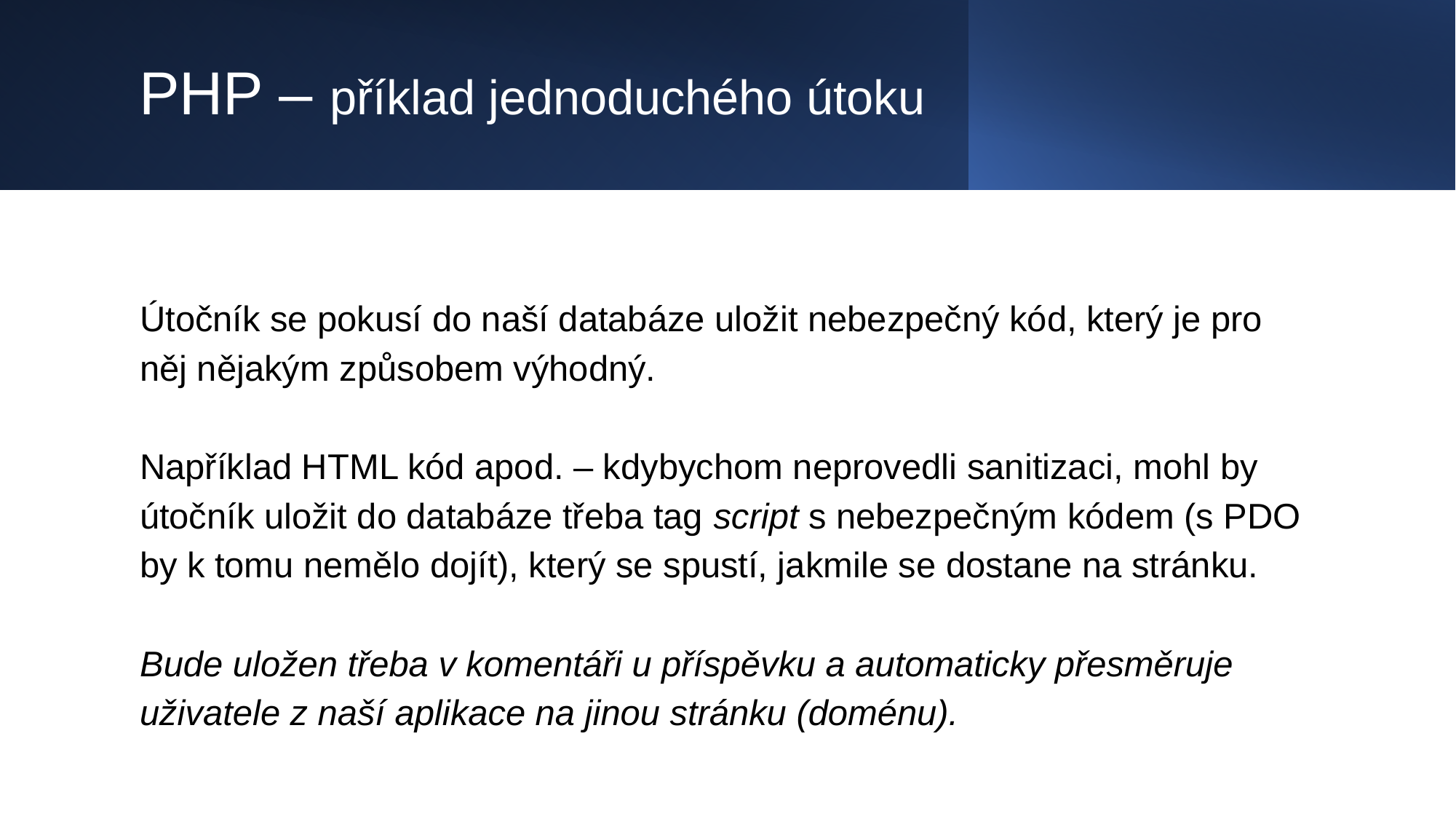

# PHP – příklad jednoduchého útoku
Útočník se pokusí do naší databáze uložit nebezpečný kód, který je pro něj nějakým způsobem výhodný.

Například HTML kód apod. – kdybychom neprovedli sanitizaci, mohl by útočník uložit do databáze třeba tag script s nebezpečným kódem (s PDO by k tomu nemělo dojít), který se spustí, jakmile se dostane na stránku.

Bude uložen třeba v komentáři u příspěvku a automaticky přesměruje uživatele z naší aplikace na jinou stránku (doménu).